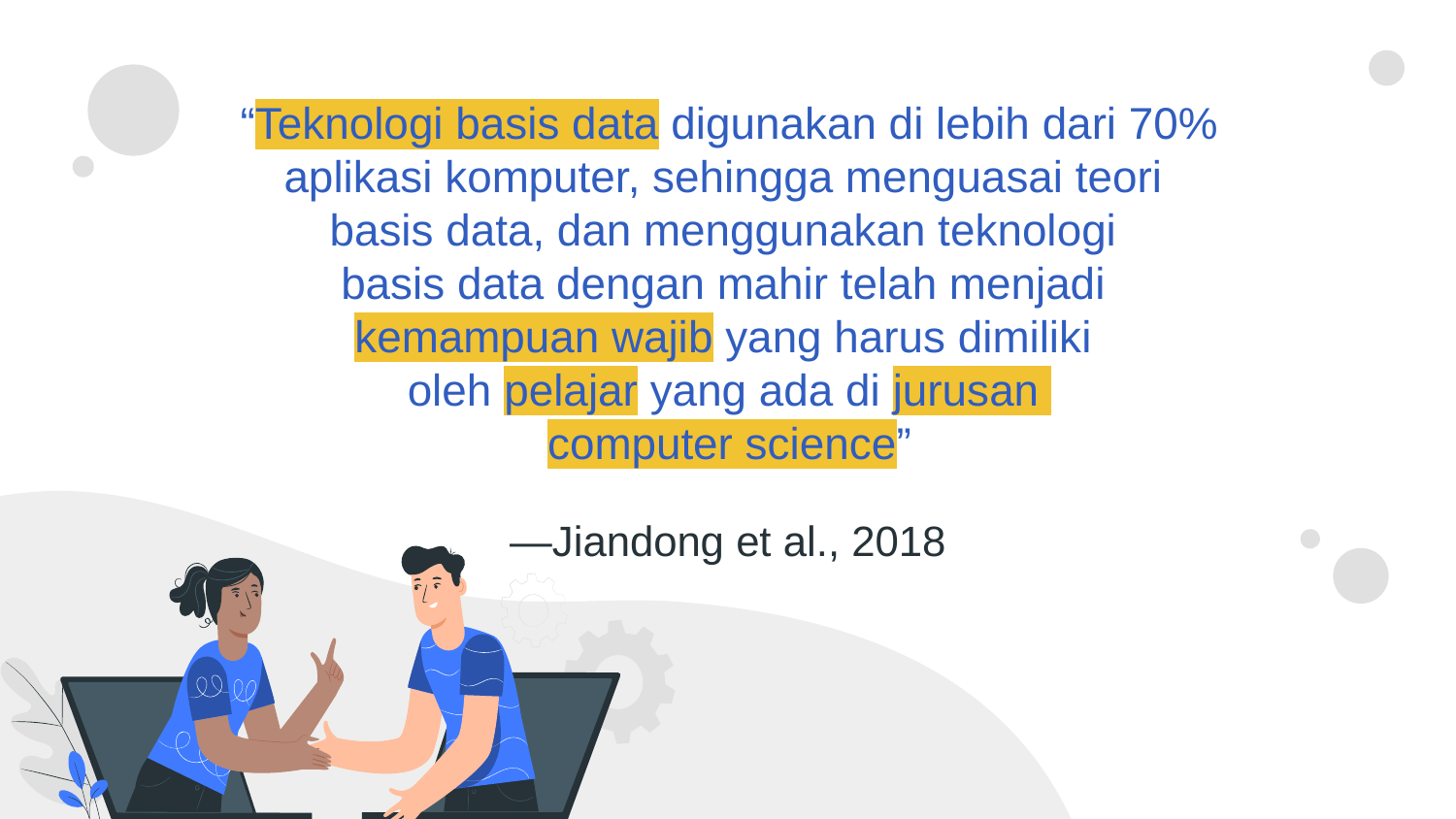

“Teknologi basis data digunakan di lebih dari 70% aplikasi komputer, sehingga menguasai teori
basis data, dan menggunakan teknologi
basis data dengan mahir telah menjadi
kemampuan wajib yang harus dimiliki
oleh pelajar yang ada di jurusan
computer science”

# —Jiandong et al., 2018